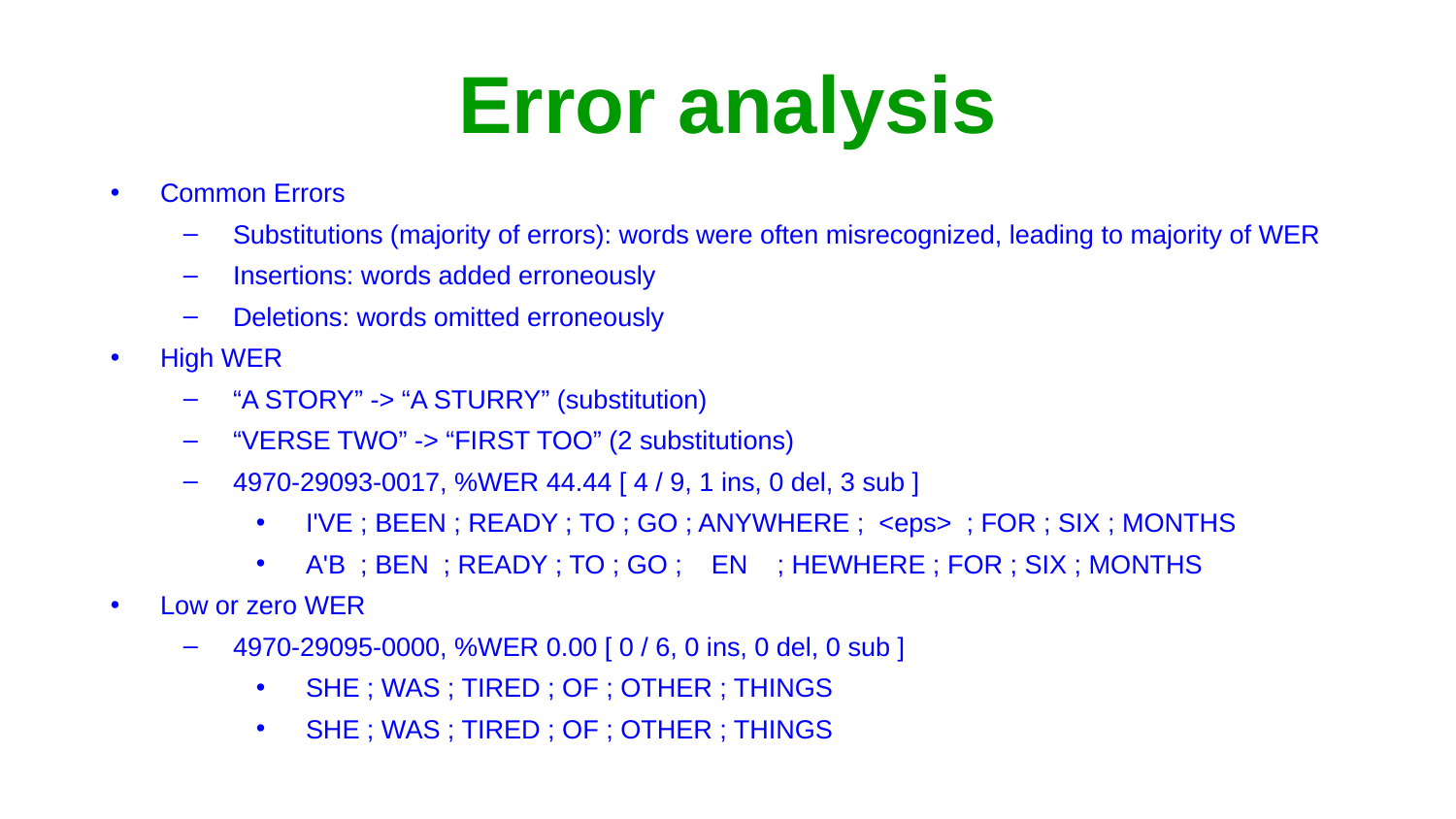

# Error analysis
Common Errors
Substitutions (majority of errors): words were often misrecognized, leading to majority of WER
Insertions: words added erroneously
Deletions: words omitted erroneously
High WER
“A STORY” -> “A STURRY” (substitution)
“VERSE TWO” -> “FIRST TOO” (2 substitutions)
4970-29093-0017, %WER 44.44 [ 4 / 9, 1 ins, 0 del, 3 sub ]
I'VE ; BEEN ; READY ; TO ; GO ; ANYWHERE ;  <eps>  ; FOR ; SIX ; MONTHS
A'B  ; BEN  ; READY ; TO ; GO ;    EN    ; HEWHERE ; FOR ; SIX ; MONTHS
Low or zero WER
4970-29095-0000, %WER 0.00 [ 0 / 6, 0 ins, 0 del, 0 sub ]
SHE ; WAS ; TIRED ; OF ; OTHER ; THINGS
SHE ; WAS ; TIRED ; OF ; OTHER ; THINGS